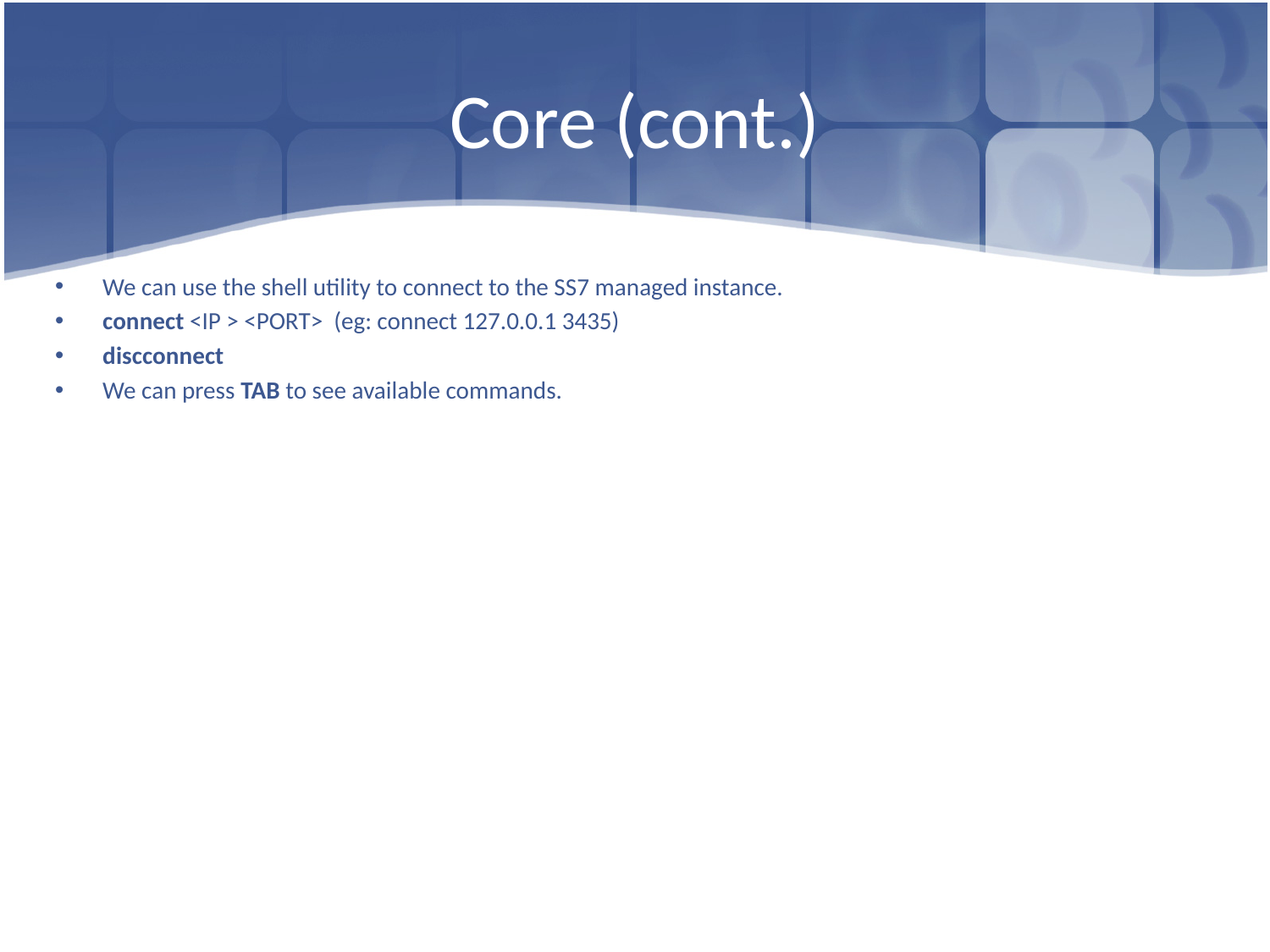

# Core (cont.)
We can use the shell utility to connect to the SS7 managed instance.
connect <IP > <PORT>  (eg: connect 127.0.0.1 3435)
discconnect
We can press TAB to see available commands.